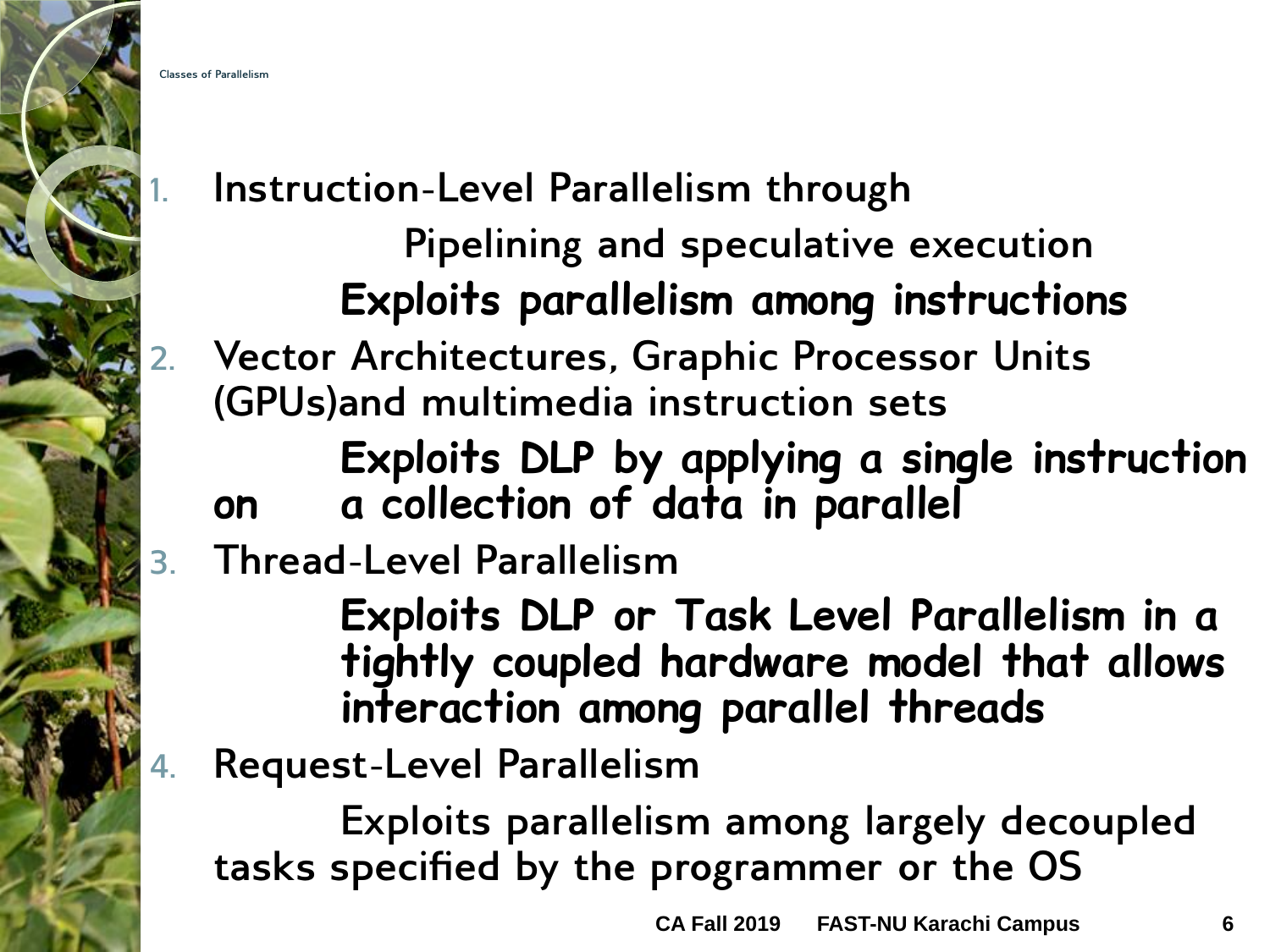

# Classes of Parallelism
Instruction-Level Parallelism through
		Pipelining and speculative execution
		Exploits parallelism among instructions
Vector Architectures, Graphic Processor Units (GPUs)and multimedia instruction sets
		Exploits DLP by applying a single instruction on 	a collection of data in parallel
Thread-Level Parallelism
		Exploits DLP or Task Level Parallelism in a 	tightly coupled hardware model that allows 	interaction among 	parallel threads
Request-Level Parallelism
		Exploits parallelism among largely decoupled 	tasks specified by the programmer or the OS
CA Fall 2019
6
FAST-NU Karachi Campus